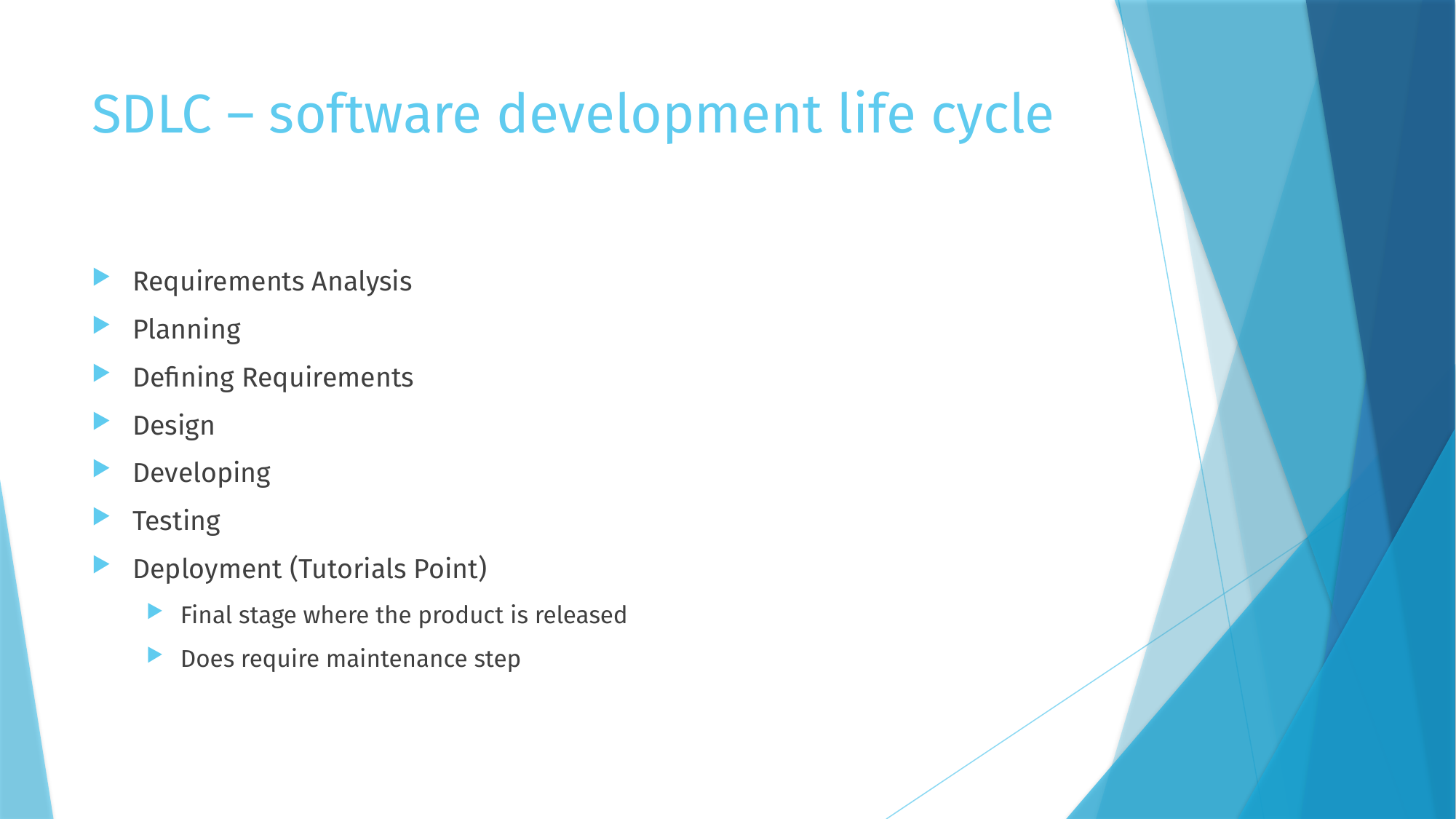

# SDLC – software development life cycle
Requirements Analysis
Planning
Defining Requirements
Design
Developing
Testing
Deployment (Tutorials Point)
Final stage where the product is released
Does require maintenance step